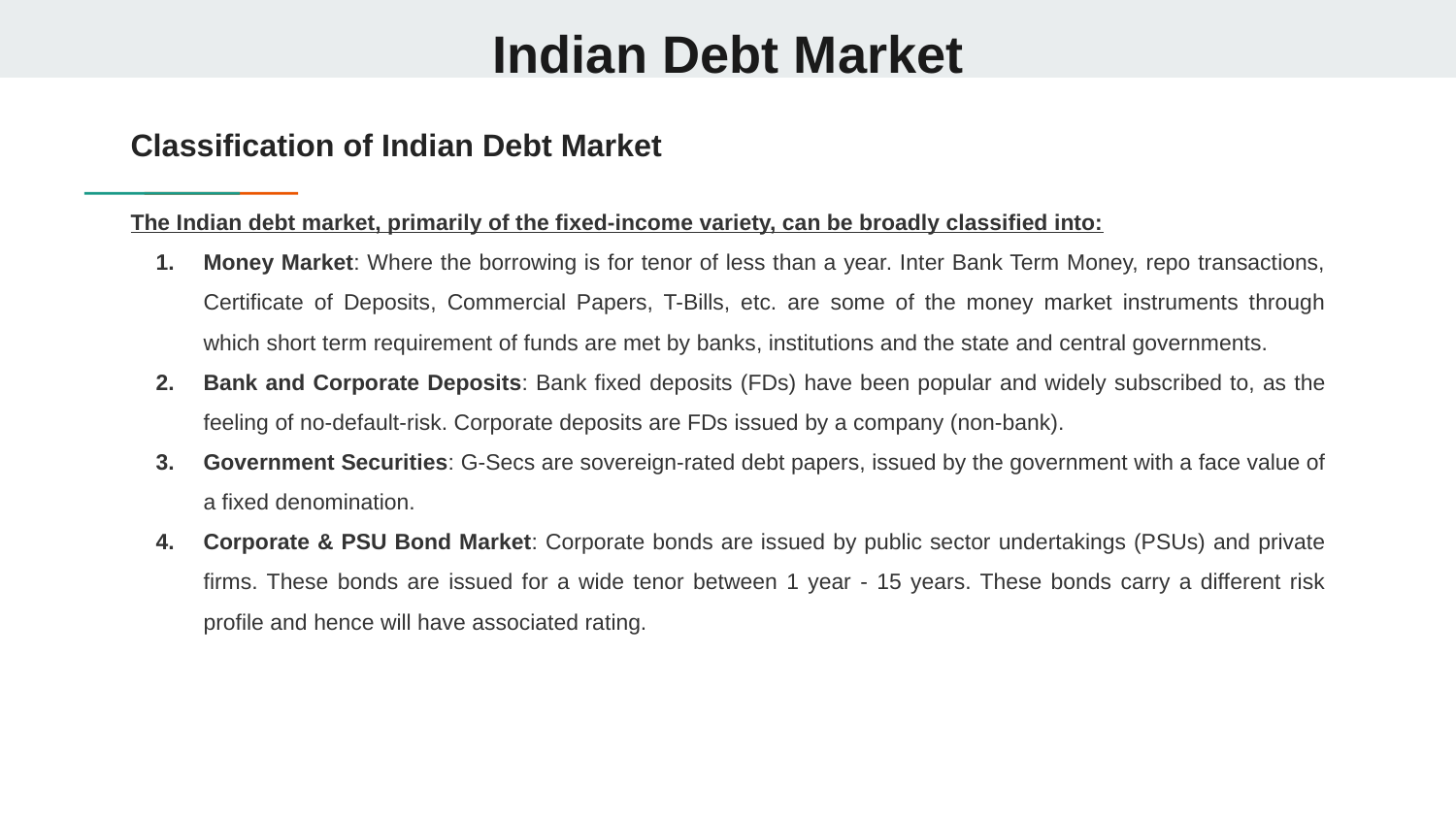

# Indian Debt Market
Classification of Indian Debt Market
The Indian debt market, primarily of the fixed-income variety, can be broadly classified into:
Money Market: Where the borrowing is for tenor of less than a year. Inter Bank Term Money, repo transactions, Certificate of Deposits, Commercial Papers, T-Bills, etc. are some of the money market instruments through which short term requirement of funds are met by banks, institutions and the state and central governments.
Bank and Corporate Deposits: Bank fixed deposits (FDs) have been popular and widely subscribed to, as the feeling of no-default-risk. Corporate deposits are FDs issued by a company (non-bank).
Government Securities: G-Secs are sovereign-rated debt papers, issued by the government with a face value of a fixed denomination.
Corporate & PSU Bond Market: Corporate bonds are issued by public sector undertakings (PSUs) and private firms. These bonds are issued for a wide tenor between 1 year - 15 years. These bonds carry a different risk profile and hence will have associated rating.